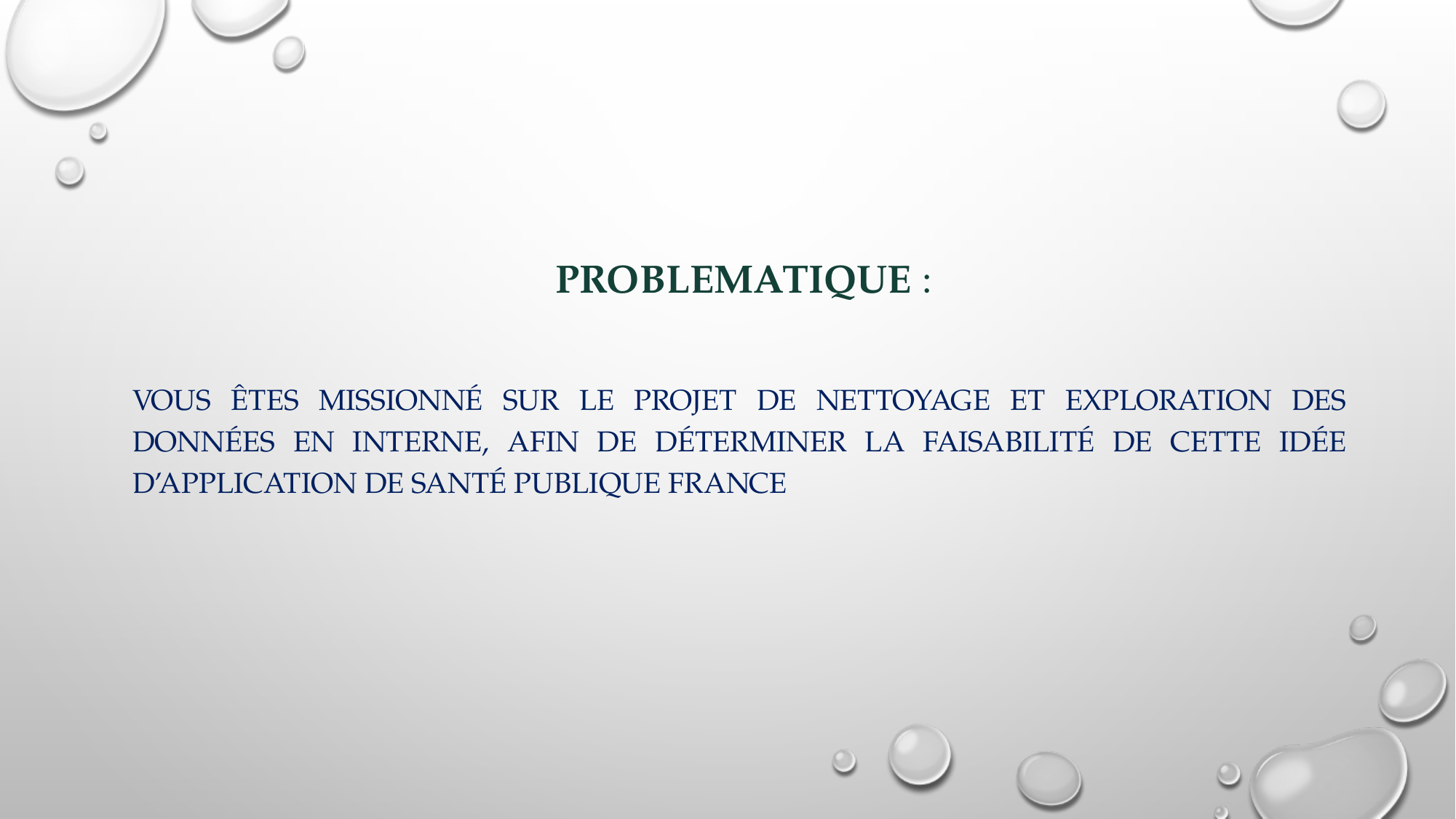

PROBLEMATIQUE :

Vous êtes missionné sur le projet de nettoyage et exploration des données en interne, afin de déterminer la faisabilité de cette idée d’application de Santé publique France